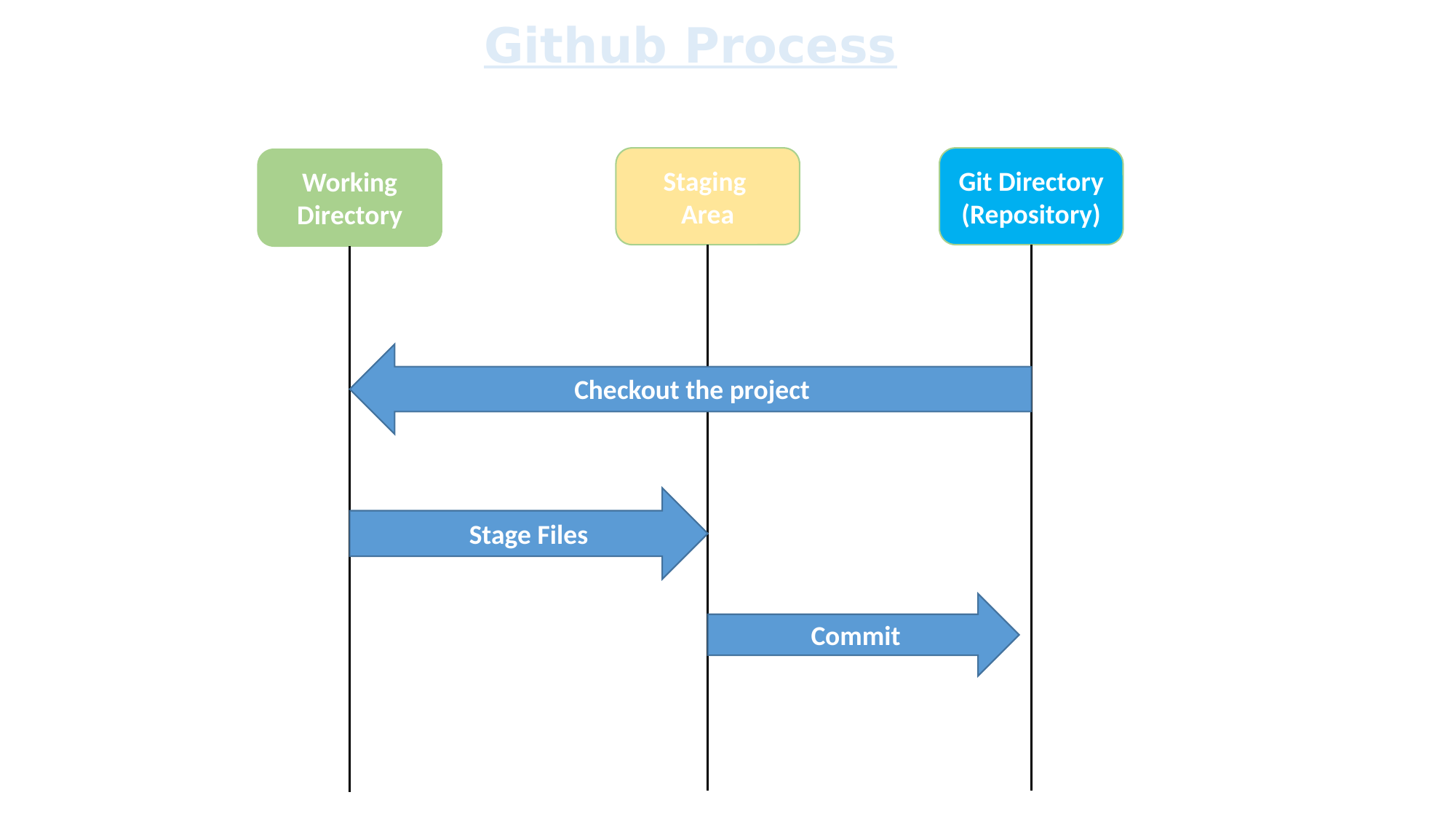

Github Process
Staging
Area
Git Directory
(Repository)
Working Directory

Checkout the project

Stage Files

Commit